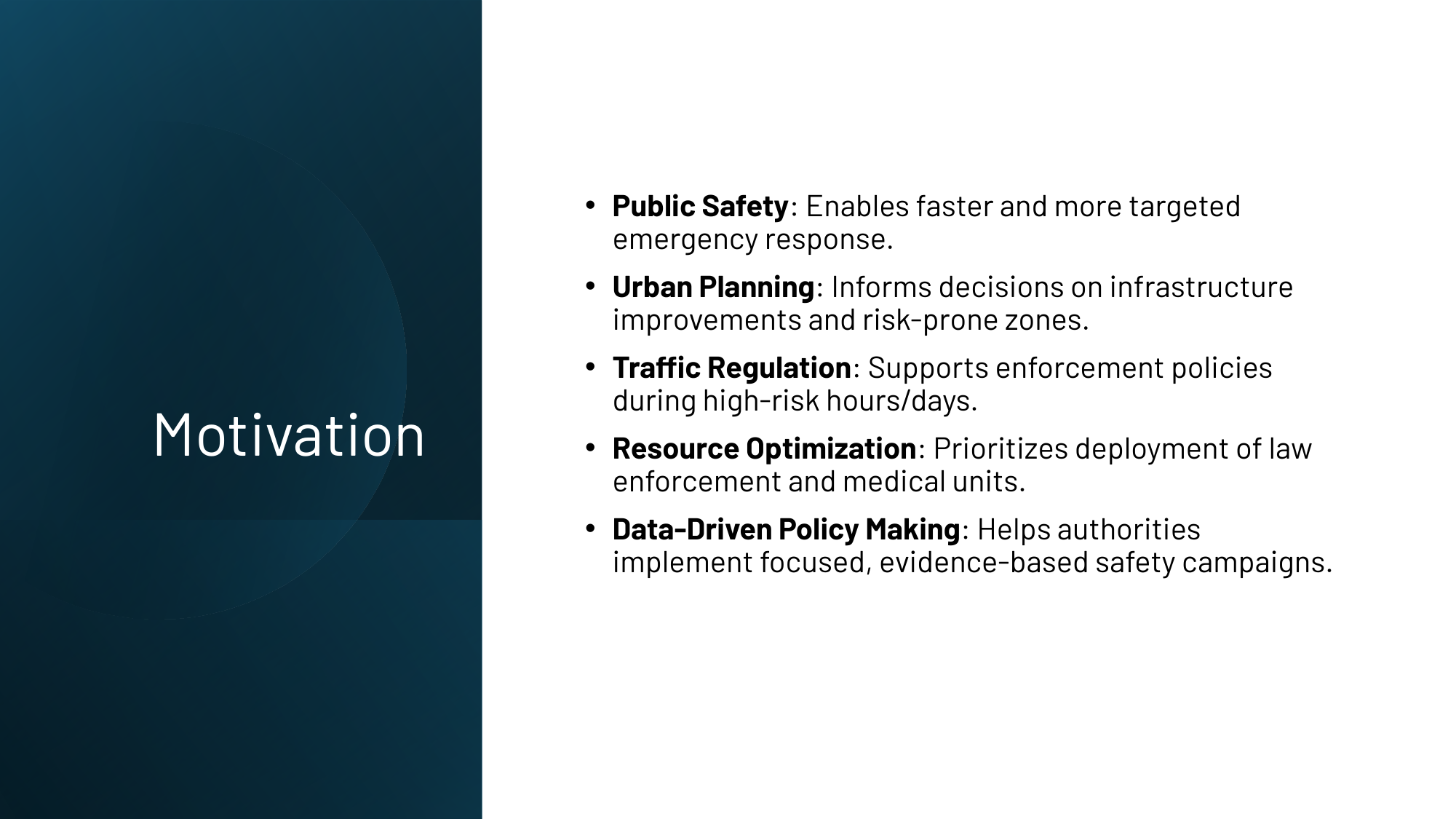

# Motivation
Public Safety: Enables faster and more targeted emergency response.
Urban Planning: Informs decisions on infrastructure improvements and risk-prone zones.
Traffic Regulation: Supports enforcement policies during high-risk hours/days.
Resource Optimization: Prioritizes deployment of law enforcement and medical units.
Data-Driven Policy Making: Helps authorities implement focused, evidence-based safety campaigns.